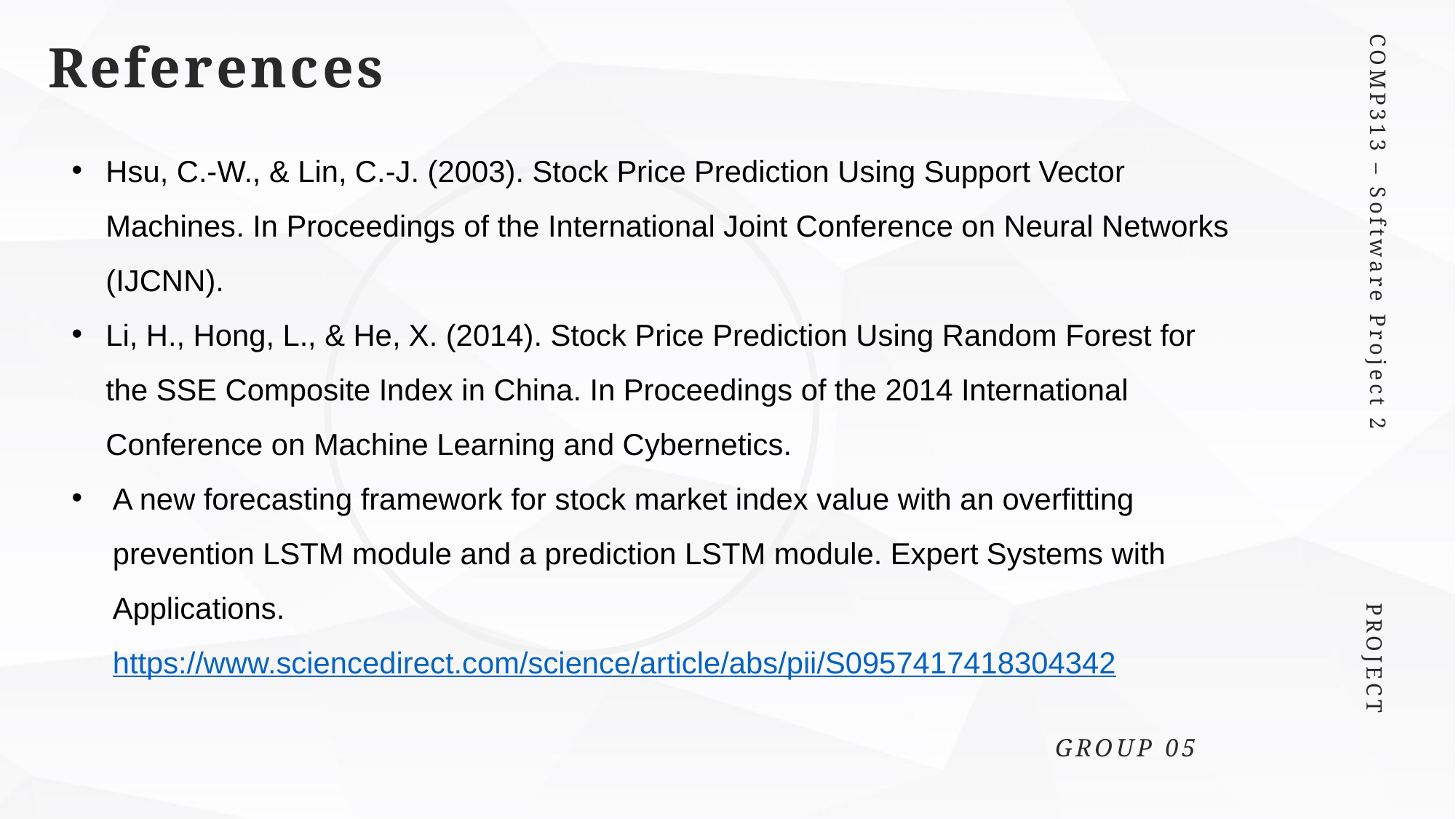

References
COMP313 – Software Project 2
Hsu, C.-W., & Lin, C.-J. (2003). Stock Price Prediction Using Support Vector Machines. In Proceedings of the International Joint Conference on Neural Networks (IJCNN).
Li, H., Hong, L., & He, X. (2014). Stock Price Prediction Using Random Forest for the SSE Composite Index in China. In Proceedings of the 2014 International Conference on Machine Learning and Cybernetics.
A new forecasting framework for stock market index value with an overfitting prevention LSTM module and a prediction LSTM module. Expert Systems with Applications. https://www.sciencedirect.com/science/article/abs/pii/S0957417418304342

PROJECT
GROUP 05